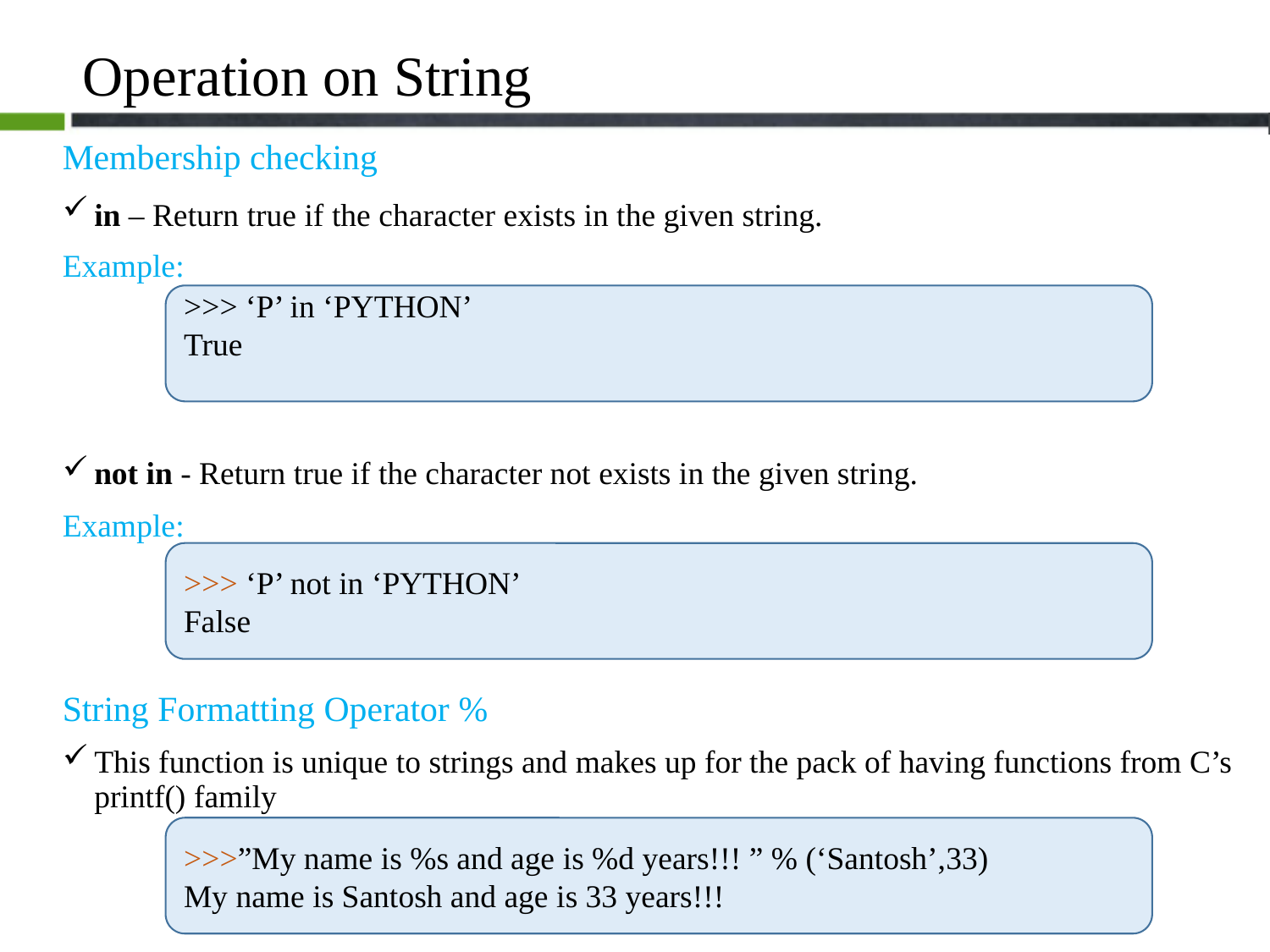

# Operation on String
Membership checking
in – Return true if the character exists in the given string.
Example:

not in - Return true if the character not exists in the given string.
Example:

String Formatting Operator %
This function is unique to strings and makes up for the pack of having functions from C’s printf() family

>>> ‘P’ in ‘PYTHON’
True

>>> ‘P’ not in ‘PYTHON’
False
>>>”My name is %s and age is %d years!!! ” % (‘Santosh’,33)
My name is Santosh and age is 33 years!!!